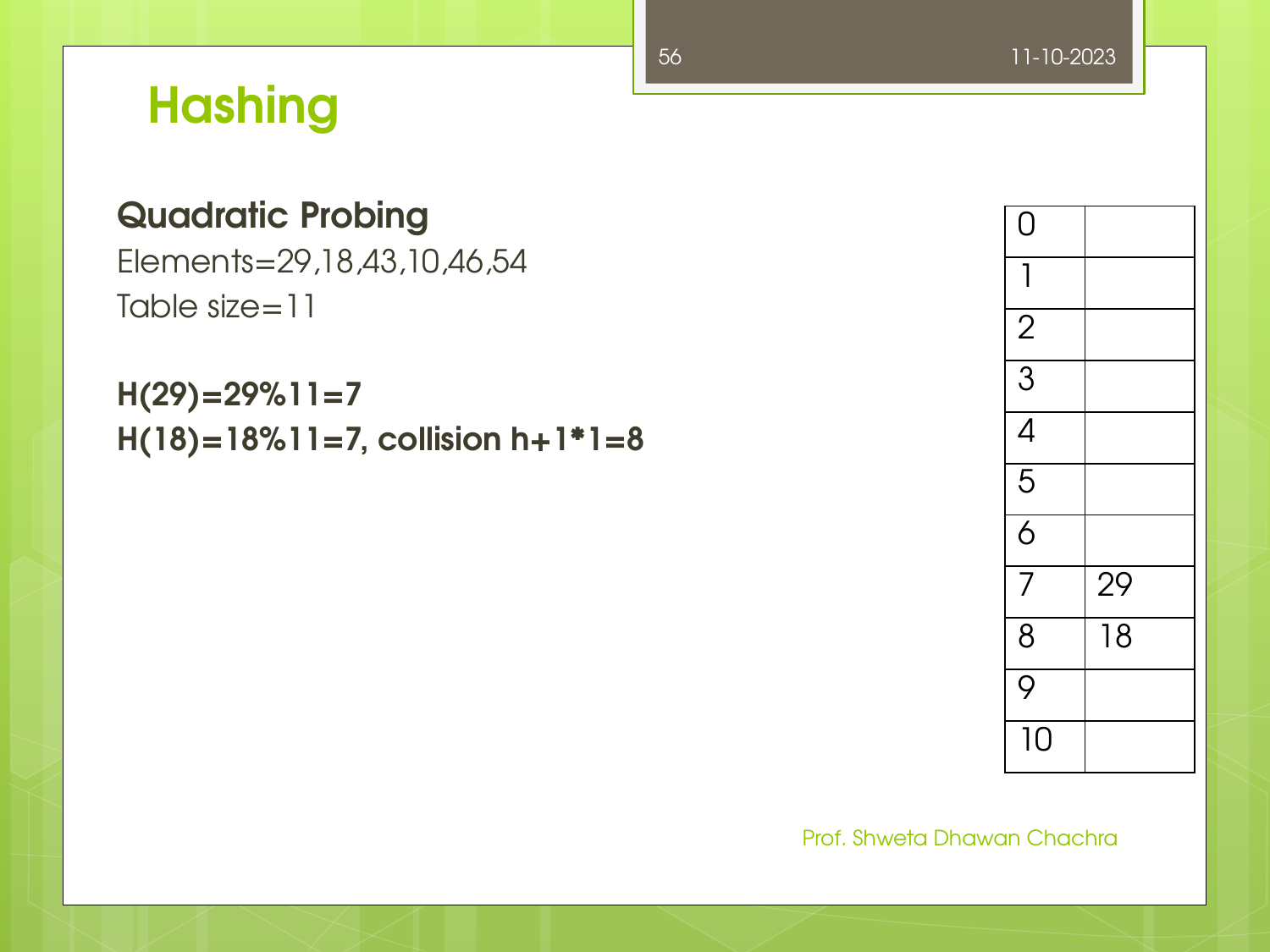

56
11-10-2023
# Hashing
Quadratic Probing
Elements=29,18,43,10,46,54
Table size=11

H(29)=29%11=7
H(18)=18%11=7, collision h+1*1=8
| 0 |  |
| --- | --- |
| 1 |  |
| 2 |  |
| 3 |  |
| 4 |  |
| 5 |  |
| 6 |  |
| 7 | 29 |
| 8 | 18 |
| 9 |  |
| 10 |  |
Prof. Shweta Dhawan Chachra